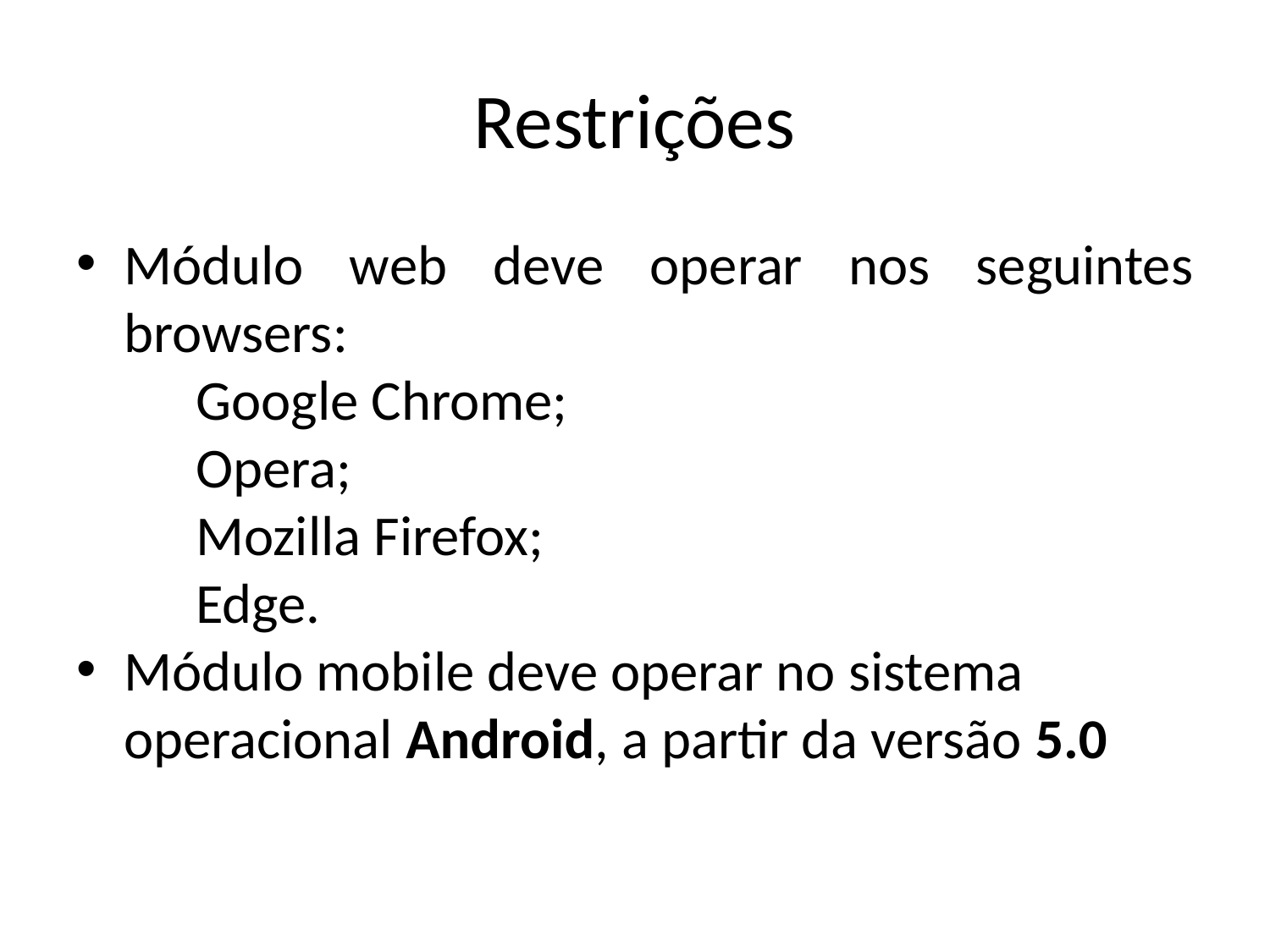

Restrições
Módulo web deve operar nos seguintes browsers:
Google Chrome;
Opera;
Mozilla Firefox;
Edge.
Módulo mobile deve operar no sistema operacional Android, a partir da versão 5.0